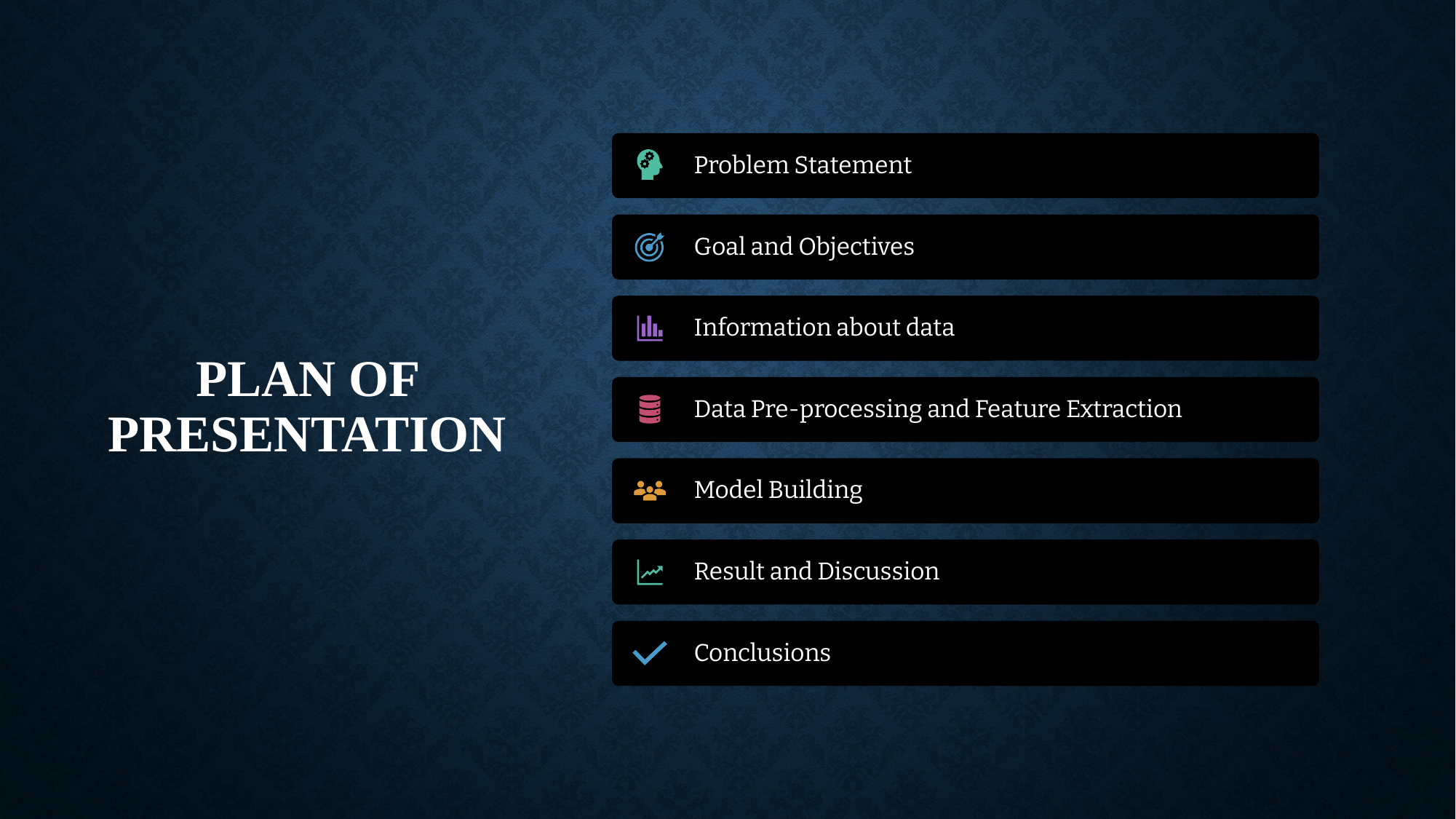

# Plan of presentation
Problem Statement
Goal and Objectives
Information about data
Data Pre-processing and Feature Extraction
Model Building
Result and Discussion
Conclusions